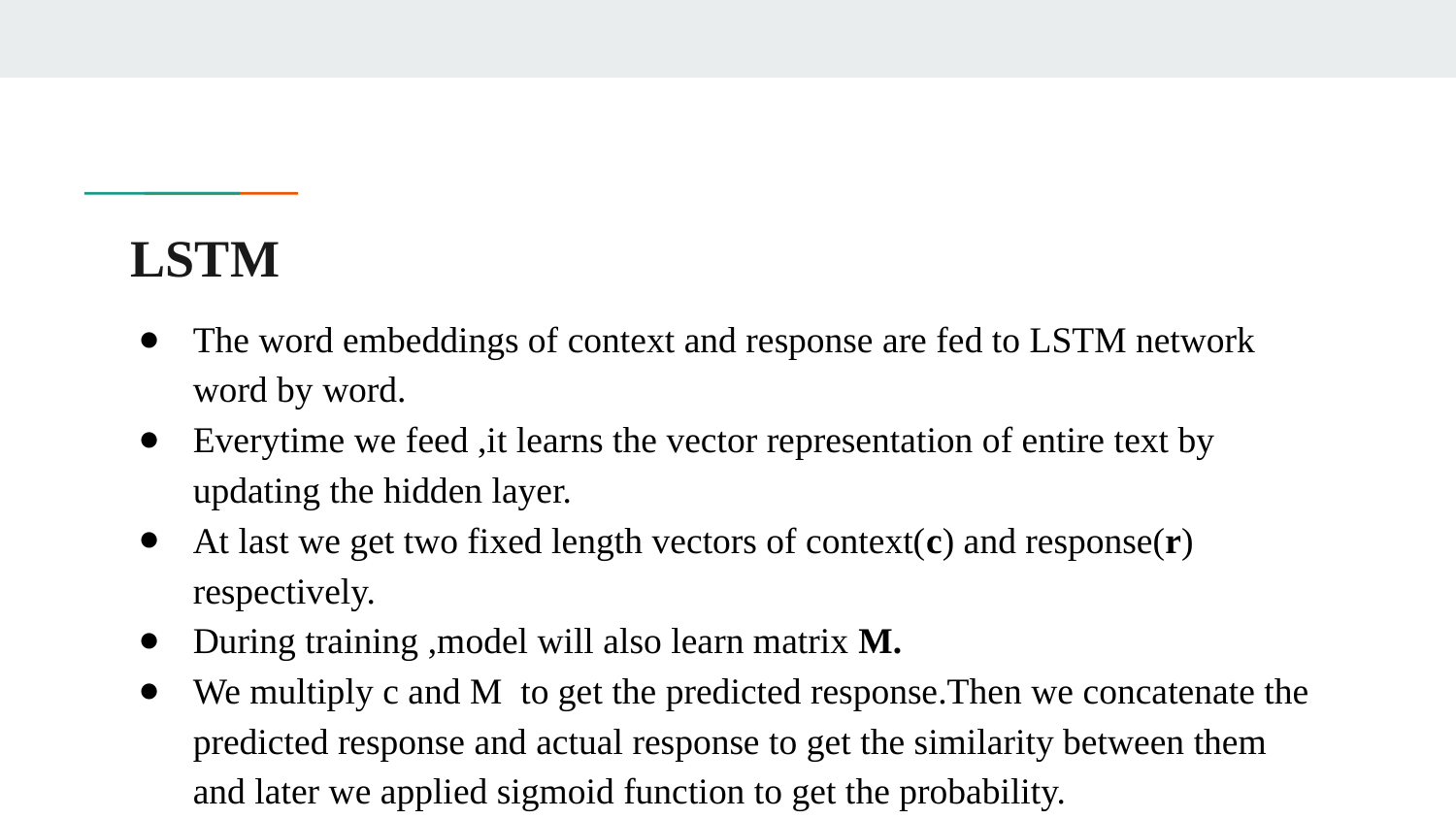

# LSTM
The word embeddings of context and response are fed to LSTM network word by word.
Everytime we feed ,it learns the vector representation of entire text by updating the hidden layer.
At last we get two fixed length vectors of context(c) and response(r) respectively.
During training ,model will also learn matrix M.
We multiply c and M  to get the predicted response.Then we concatenate the predicted response and actual response to get the similarity between them and later we applied sigmoid function to get the probability.